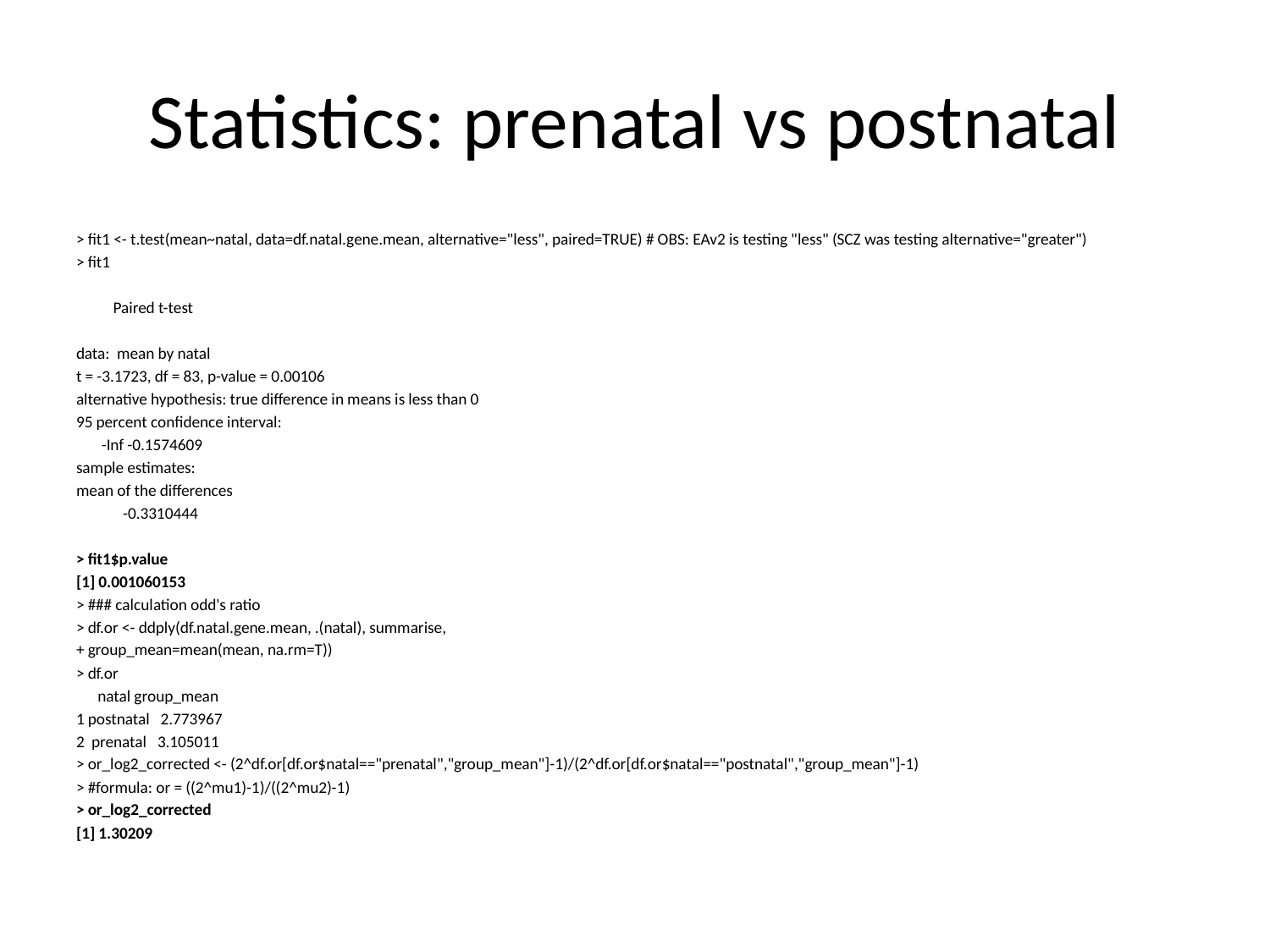

# Statistics: prenatal vs postnatal
> fit1 <- t.test(mean~natal, data=df.natal.gene.mean, alternative="less", paired=TRUE) # OBS: EAv2 is testing "less" (SCZ was testing alternative="greater")
> fit1

	Paired t-test

data:  mean by natal
t = -3.1723, df = 83, p-value = 0.00106
alternative hypothesis: true difference in means is less than 0
95 percent confidence interval:
       -Inf -0.1574609
sample estimates:
mean of the differences
             -0.3310444

> fit1$p.value
[1] 0.001060153
> ### calculation odd's ratio
> df.or <- ddply(df.natal.gene.mean, .(natal), summarise,
+ group_mean=mean(mean, na.rm=T))
> df.or
      natal group_mean
1 postnatal   2.773967
2  prenatal   3.105011
> or_log2_corrected <- (2^df.or[df.or$natal=="prenatal","group_mean"]-1)/(2^df.or[df.or$natal=="postnatal","group_mean"]-1)
> #formula: or = ((2^mu1)-1)/((2^mu2)-1)
> or_log2_corrected
[1] 1.30209